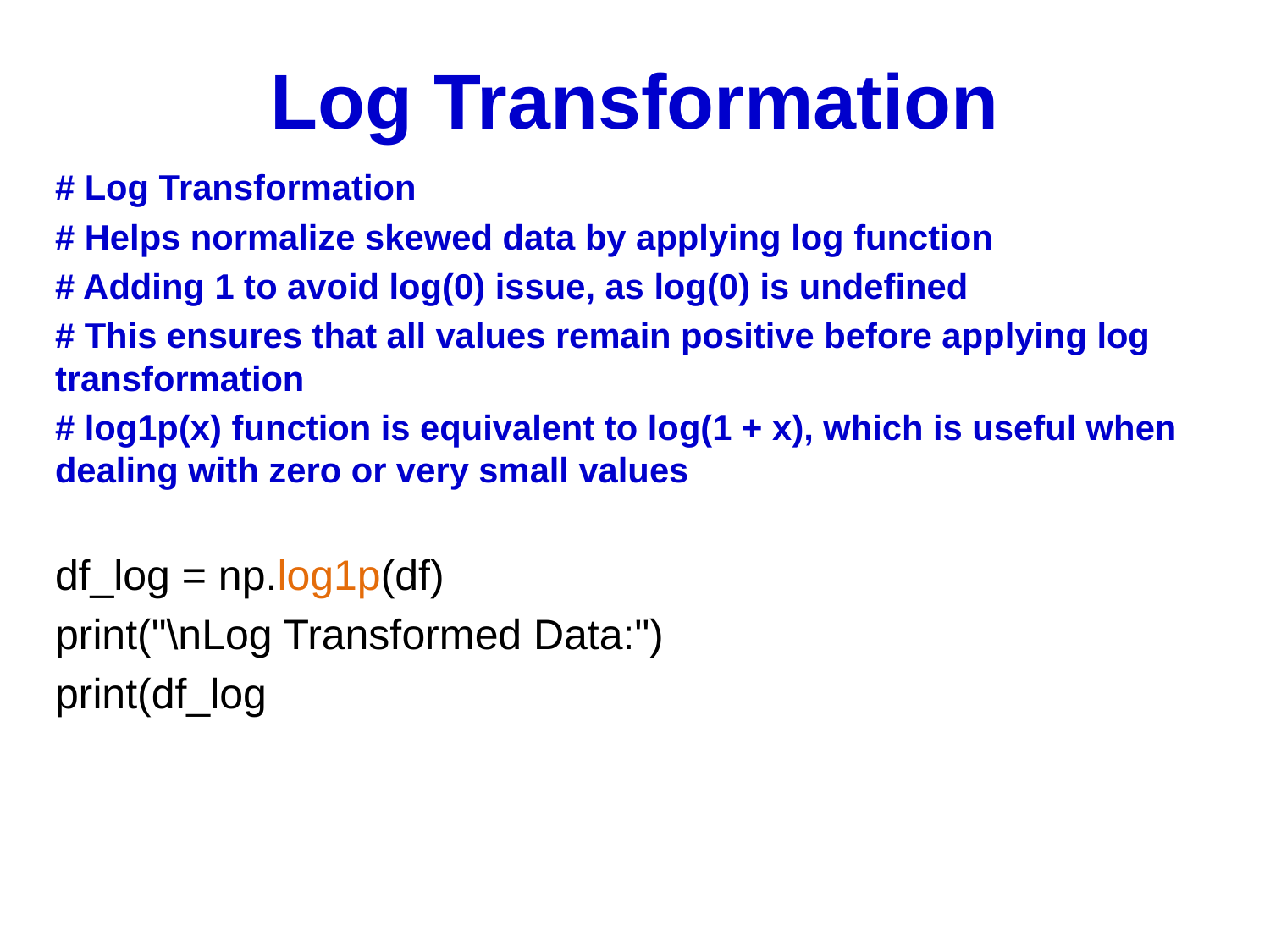

# Log Transformation
# Log Transformation
# Helps normalize skewed data by applying log function
# Adding 1 to avoid log(0) issue, as log(0) is undefined
# This ensures that all values remain positive before applying log transformation
# log1p(x) function is equivalent to log(1 + x), which is useful when dealing with zero or very small values

df_log = np.log1p(df)
print("\nLog Transformed Data:")
print(df_log